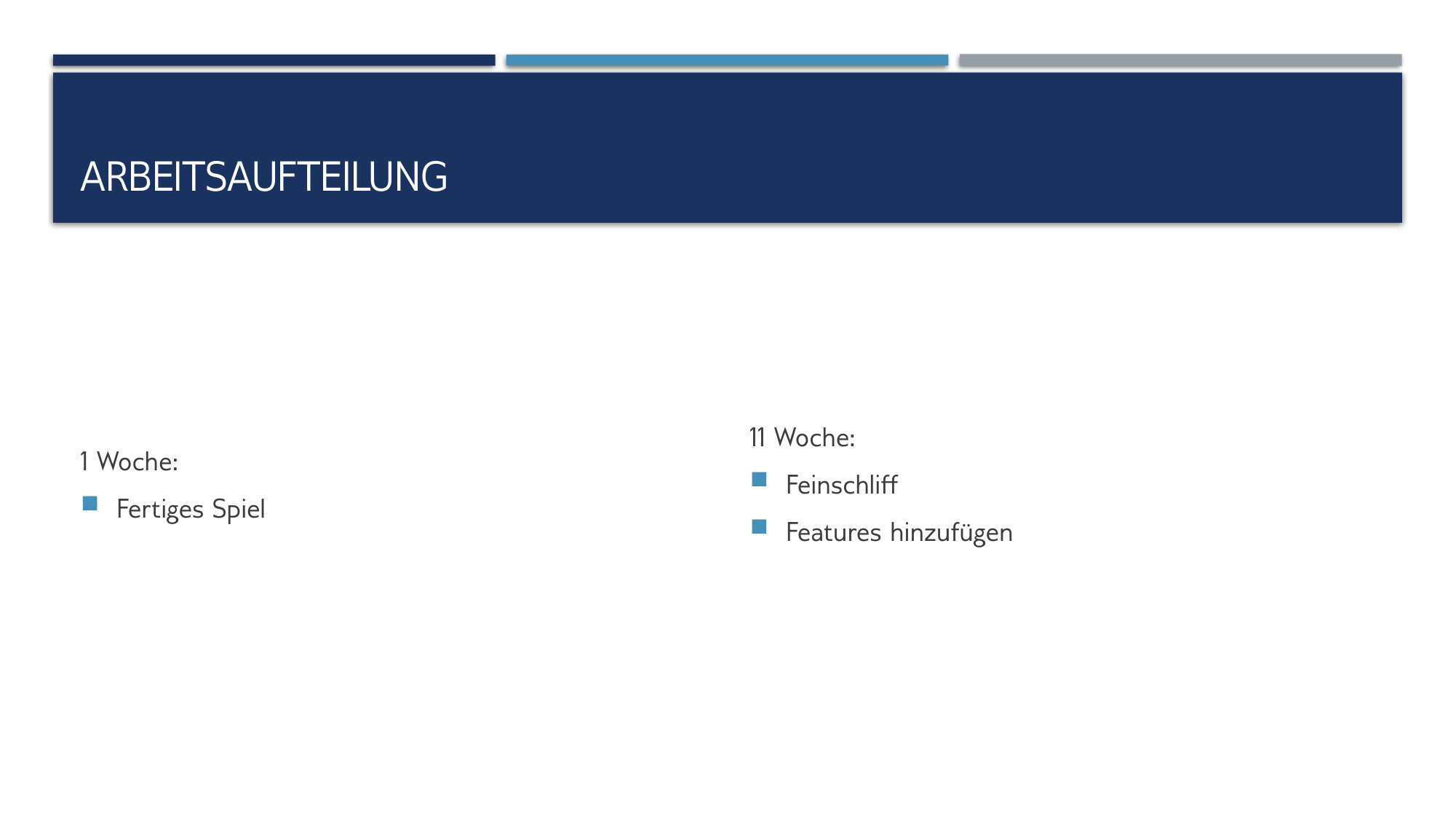

# ArbeitsaufteilunG
1 Woche:
Fertiges Spiel
11 Woche:
Feinschliff
Features hinzufügen